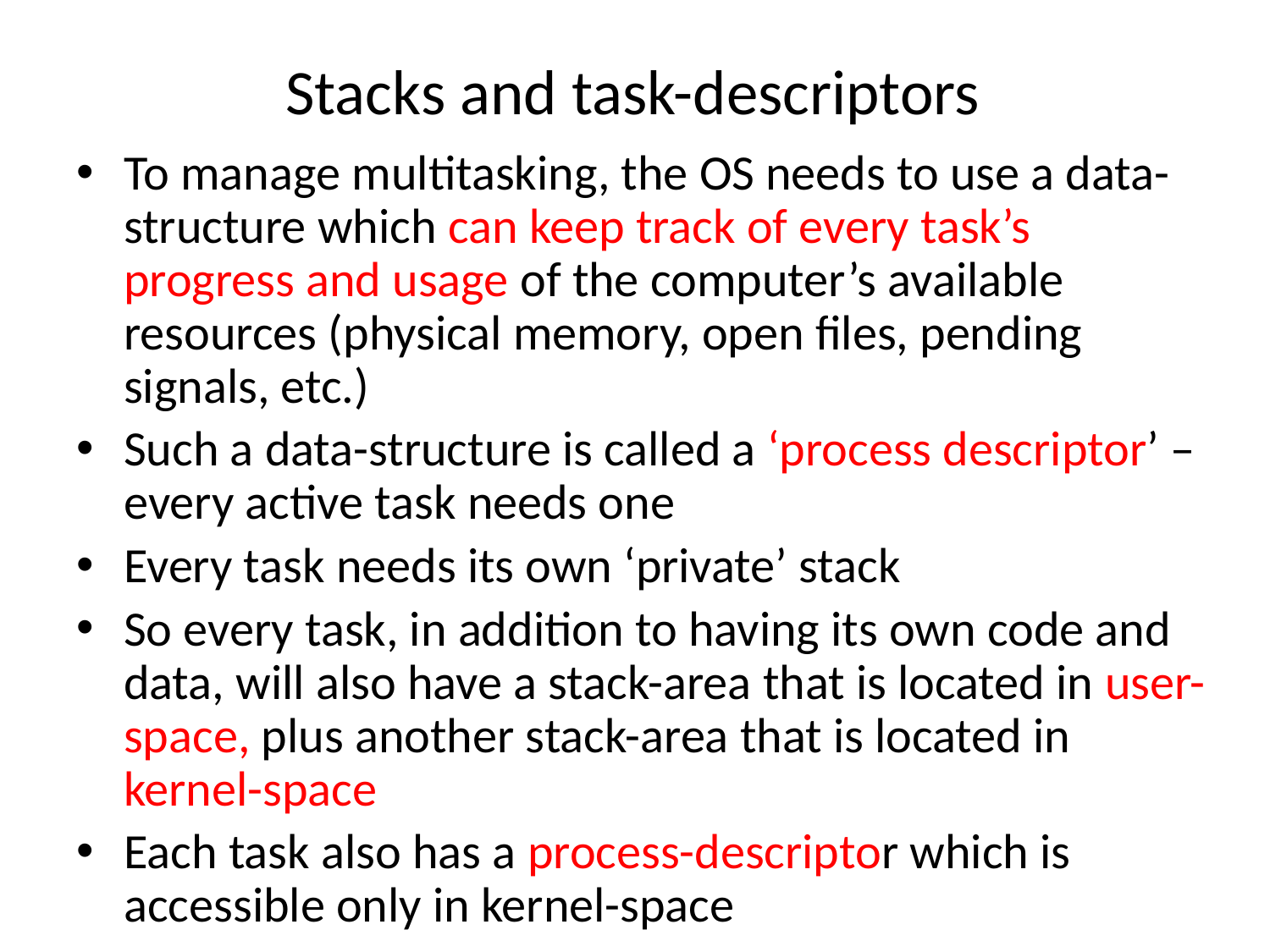

# Stacks and task-descriptors
To manage multitasking, the OS needs to use a data-structure which can keep track of every task’s progress and usage of the computer’s available resources (physical memory, open files, pending signals, etc.)
Such a data-structure is called a ‘process descriptor’ – every active task needs one
Every task needs its own ‘private’ stack
So every task, in addition to having its own code and data, will also have a stack-area that is located in user-space, plus another stack-area that is located in kernel-space
Each task also has a process-descriptor which is accessible only in kernel-space